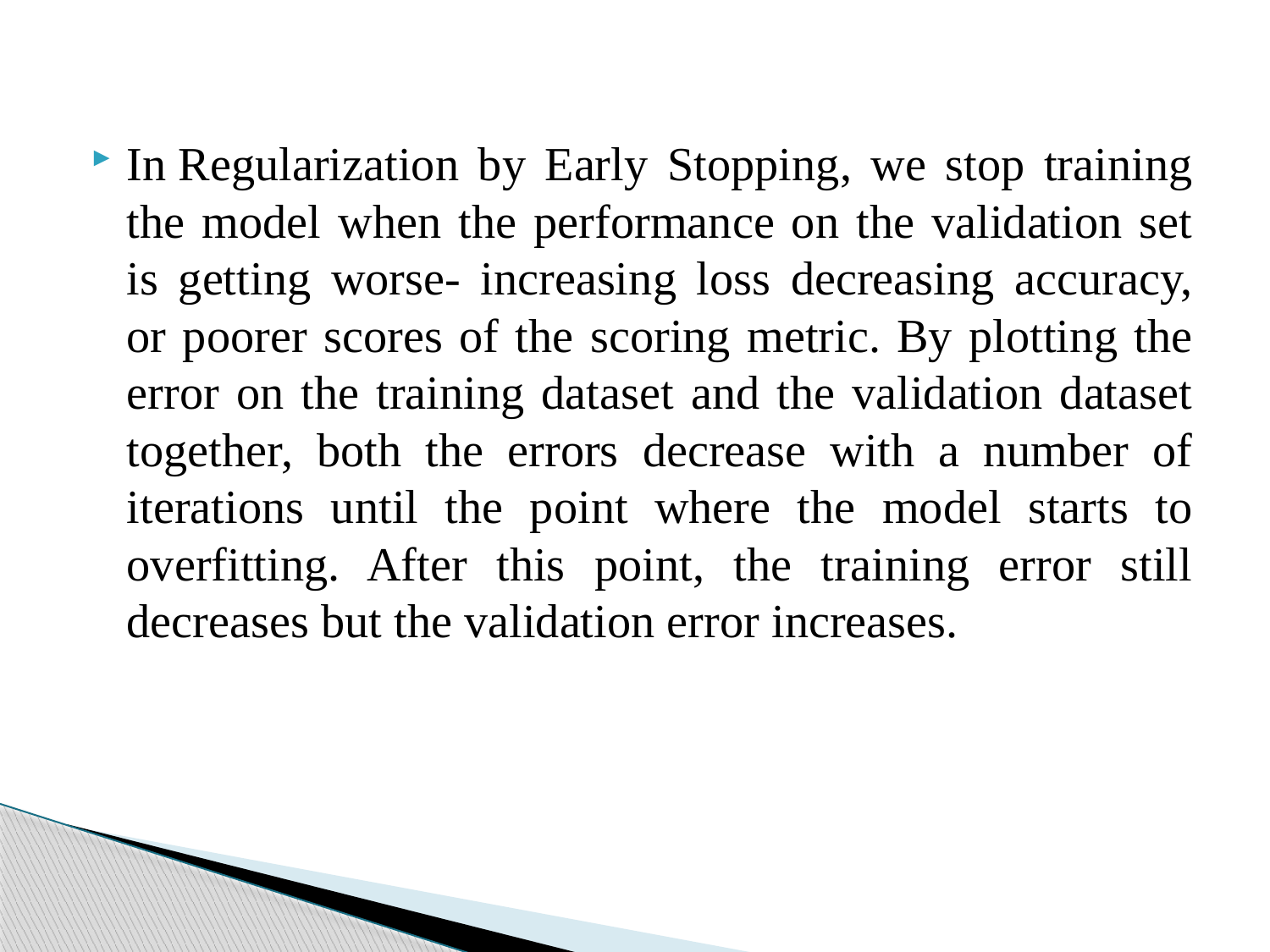

In Regularization by Early Stopping, we stop training the model when the performance on the validation set is getting worse- increasing loss decreasing accuracy, or poorer scores of the scoring metric. By plotting the error on the training dataset and the validation dataset together, both the errors decrease with a number of iterations until the point where the model starts to overfitting. After this point, the training error still decreases but the validation error increases.